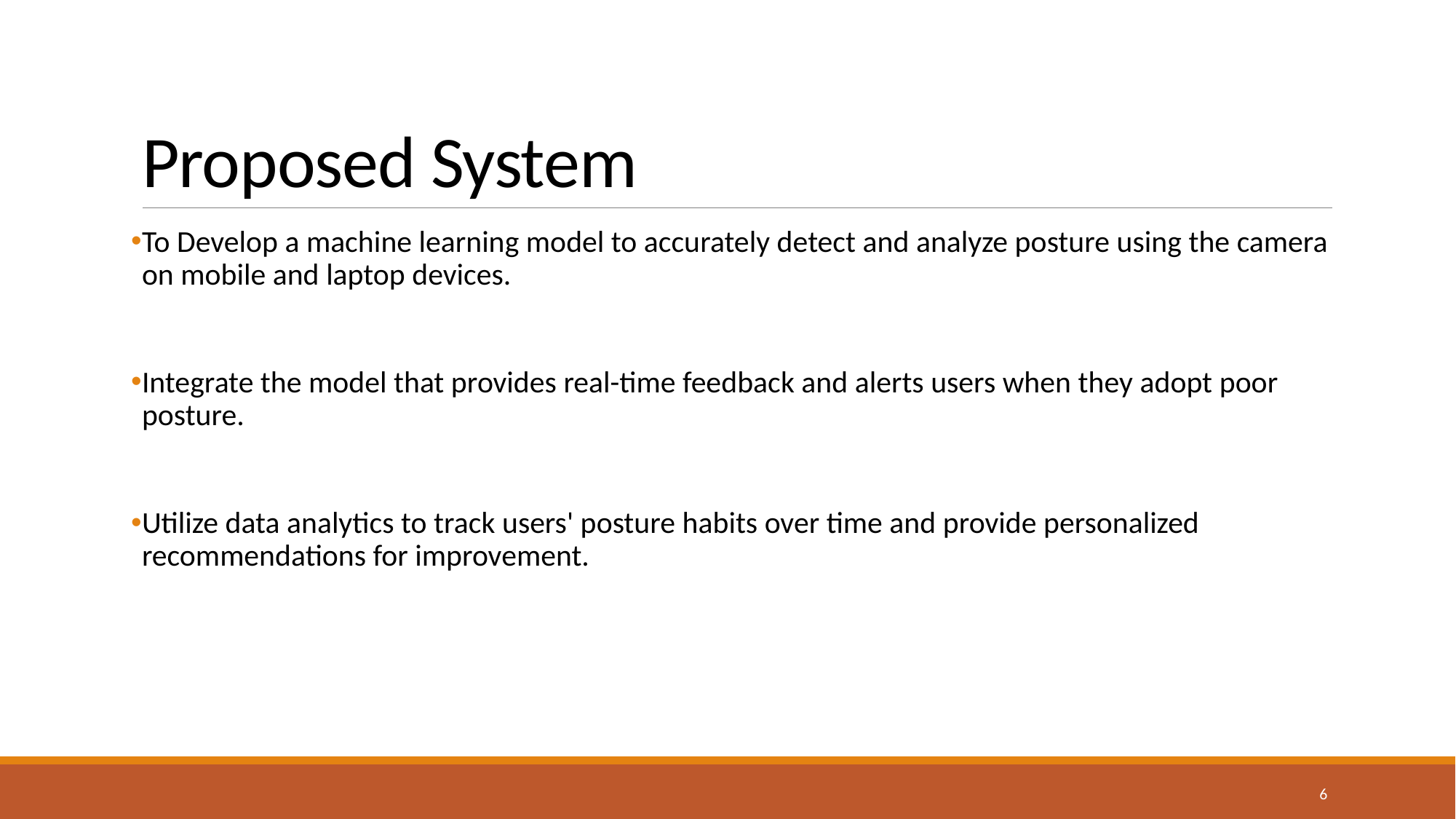

# Proposed System
To Develop a machine learning model to accurately detect and analyze posture using the camera on mobile and laptop devices.

Integrate the model that provides real-time feedback and alerts users when they adopt poor posture.

Utilize data analytics to track users' posture habits over time and provide personalized recommendations for improvement.
6